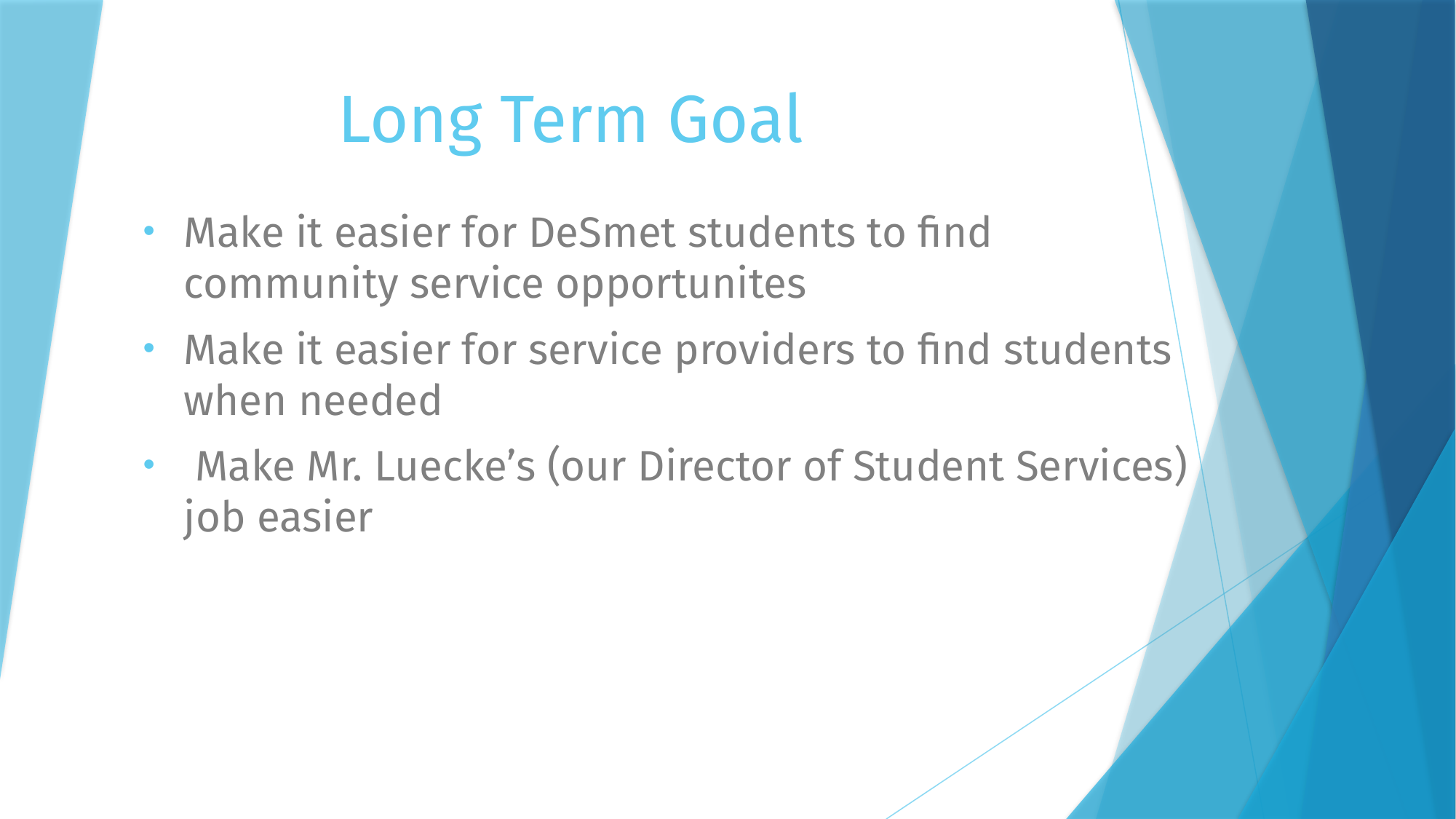

# Long Term Goal
Make it easier for DeSmet students to find community service opportunites
Make it easier for service providers to find students when needed
 Make Mr. Luecke’s (our Director of Student Services) job easier